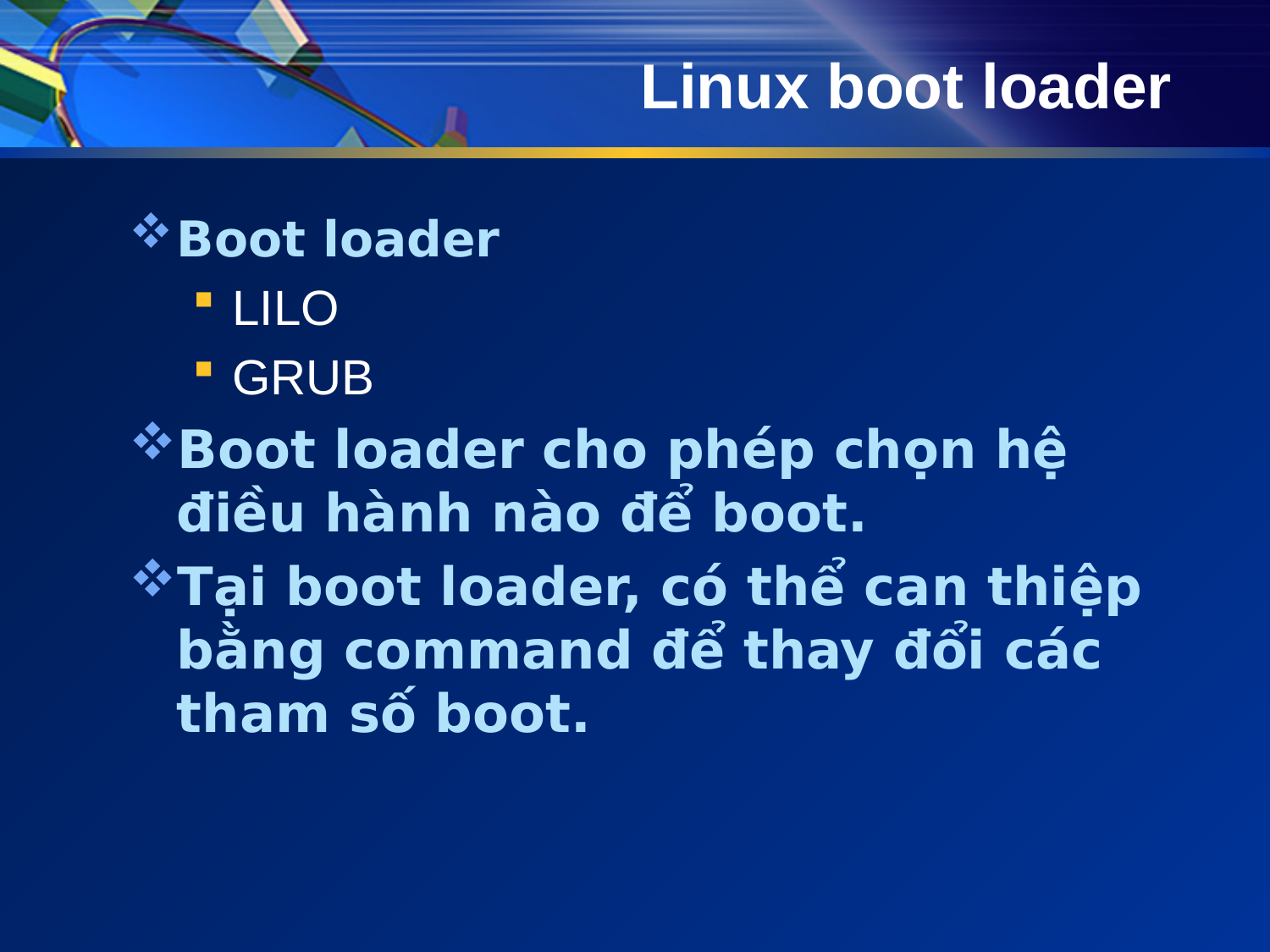

# Linux boot loader
Boot loader
LILO
GRUB
Boot loader cho phép chọn hệ điều hành nào để boot.
Tại boot loader, có thể can thiệp bằng command để thay đổi các tham số boot.